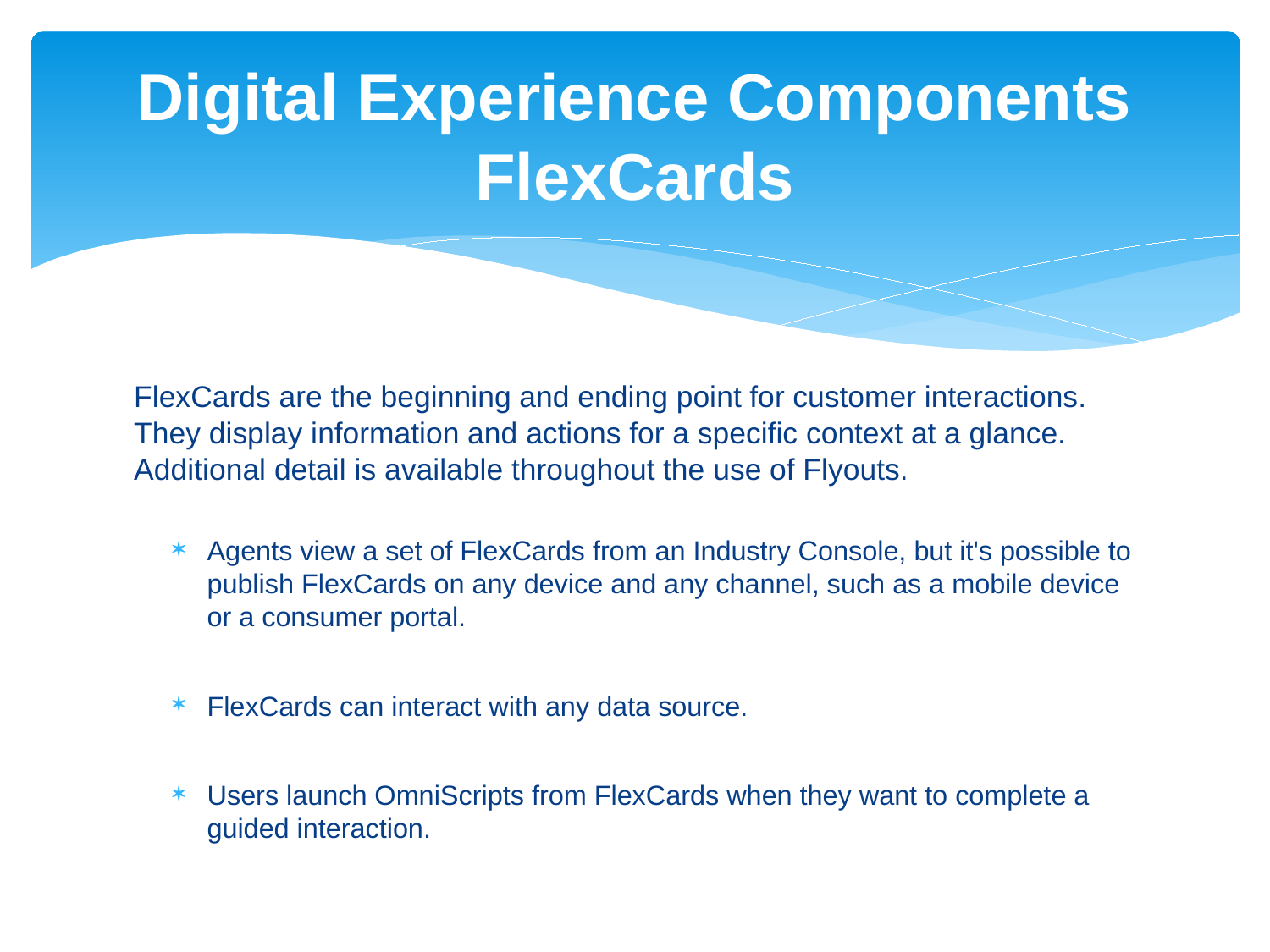

# Digital Experience Components FlexCards
FlexCards are the beginning and ending point for customer interactions. They display information and actions for a specific context at a glance. Additional detail is available throughout the use of Flyouts.

Agents view a set of FlexCards from an Industry Console, but it's possible to publish FlexCards on any device and any channel, such as a mobile device or a consumer portal.

FlexCards can interact with any data source.

Users launch OmniScripts from FlexCards when they want to complete a guided interaction.